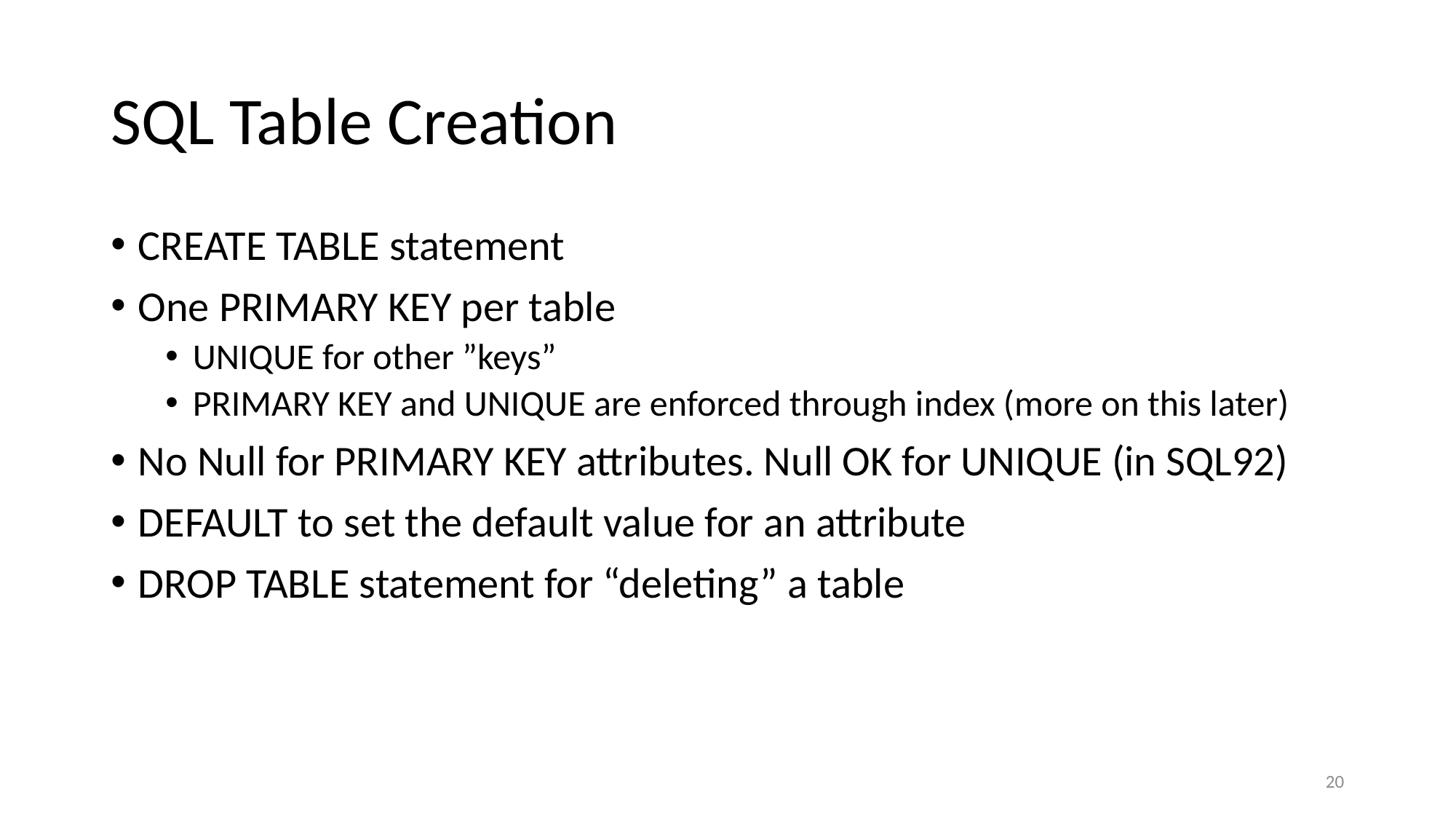

# SQL Table Creation
CREATE TABLE statement
One PRIMARY KEY per table
UNIQUE for other ”keys”
PRIMARY KEY and UNIQUE are enforced through index (more on this later)
No Null for PRIMARY KEY attributes. Null OK for UNIQUE (in SQL92)
DEFAULT to set the default value for an attribute
DROP TABLE statement for “deleting” a table
20